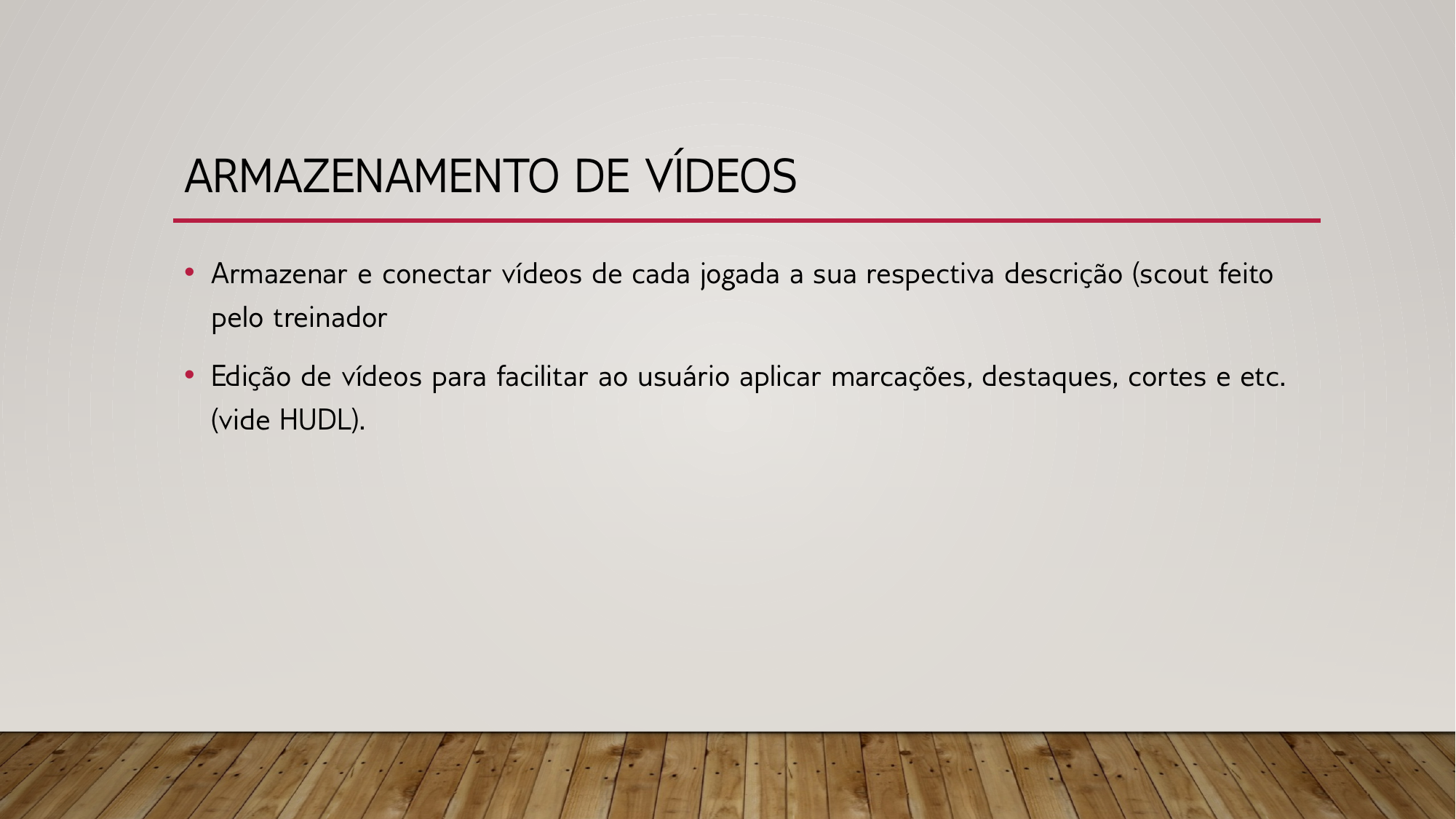

# Armazenamento de vídeos
Armazenar e conectar vídeos de cada jogada a sua respectiva descrição (scout feito pelo treinador
Edição de vídeos para facilitar ao usuário aplicar marcações, destaques, cortes e etc. (vide HUDL).